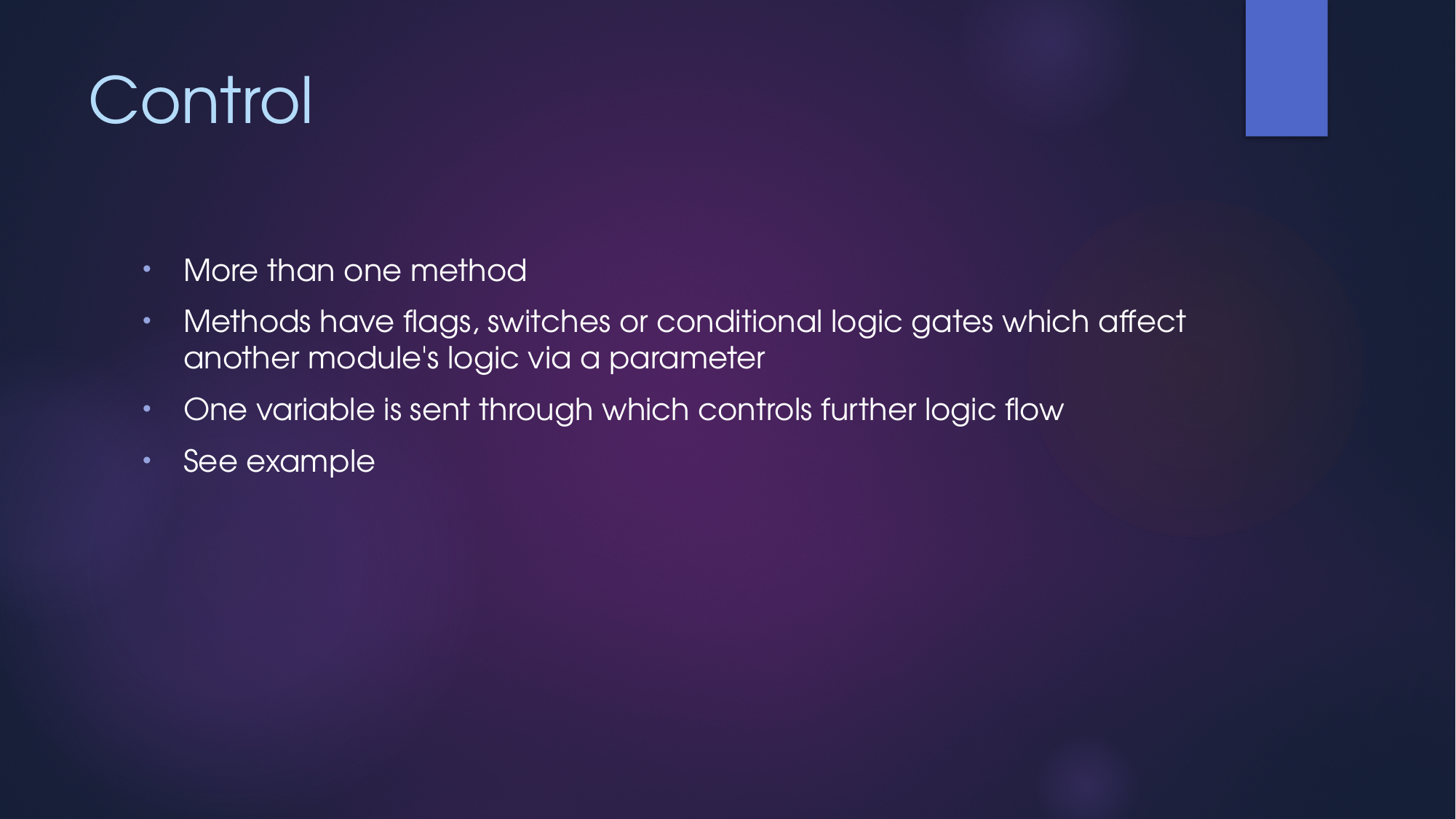

# Control
More than one method
Methods have flags, switches or conditional logic gates which affect another module's logic via a parameter
One variable is sent through which controls further logic flow
See example